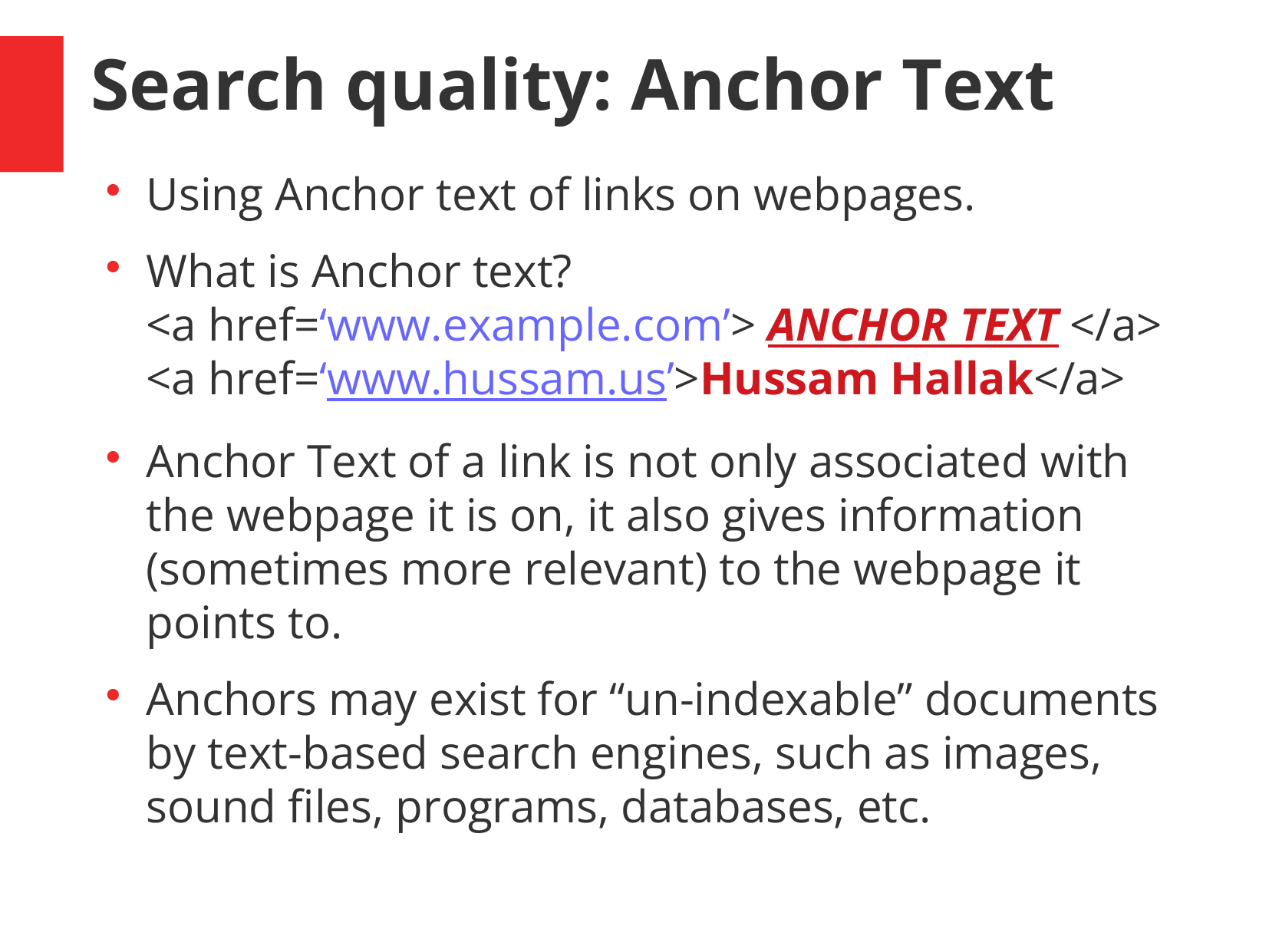

Search quality: Anchor Text
Using Anchor text of links on webpages.
What is Anchor text?
<a href=‘www.example.com’> ANCHOR TEXT </a>
<a href=‘www.hussam.us’>Hussam Hallak</a>
Anchor Text of a link is not only associated with the webpage it is on, it also gives information (sometimes more relevant) to the webpage it points to.
Anchors may exist for “un-indexable” documents by text-based search engines, such as images, sound files, programs, databases, etc.